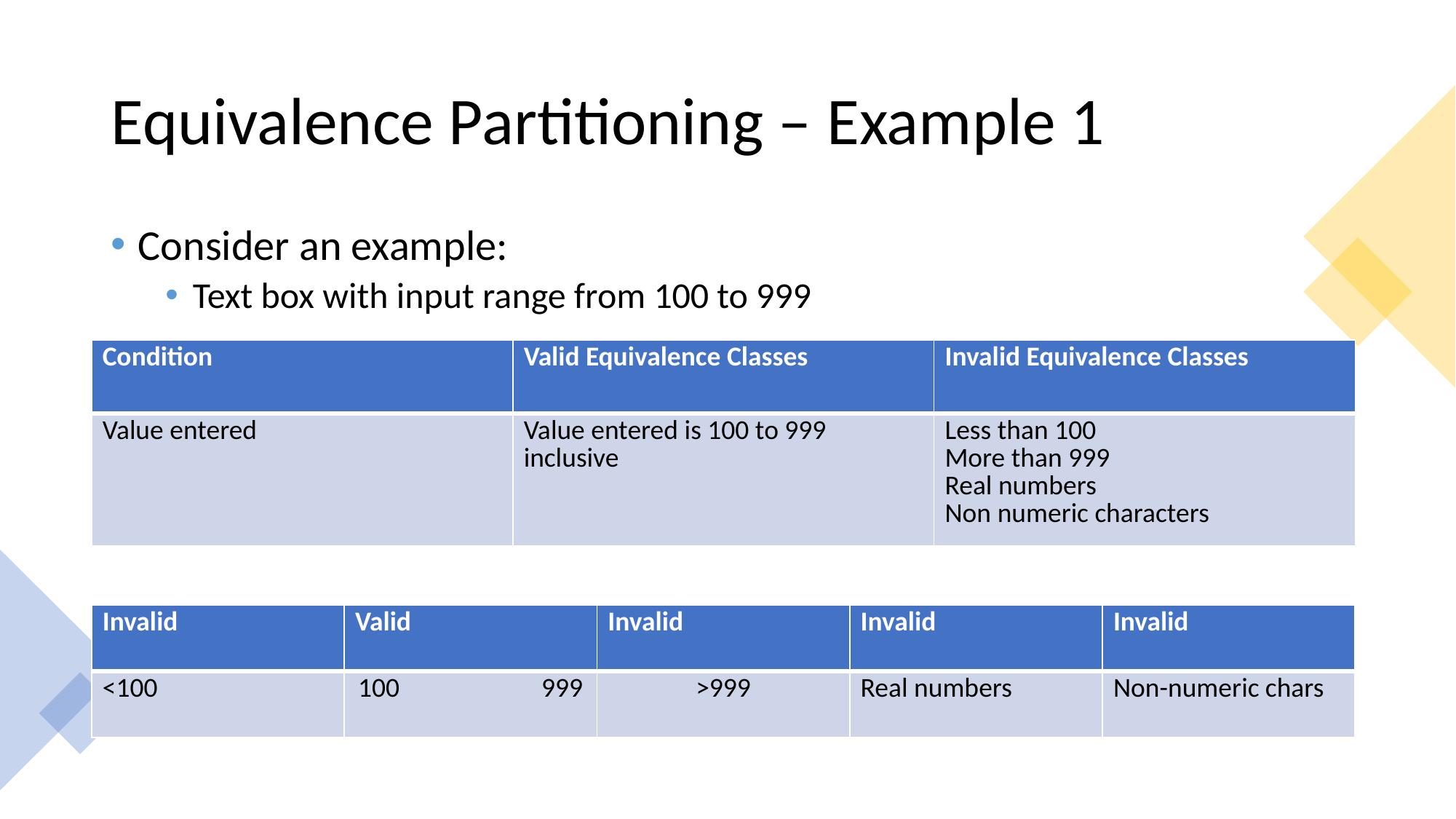

# Equivalence Partitioning – Example 1
Consider an example:
Text box with input range from 100 to 999

| Condition | Valid Equivalence Classes | Invalid Equivalence Classes |
| --- | --- | --- |
| Value entered | Value entered is 100 to 999 inclusive | Less than 100 More than 999 Real numbers Non numeric characters |
| Invalid | Valid | Invalid | Invalid | Invalid |
| --- | --- | --- | --- | --- |
| <100 | 100 999 | >999 | Real numbers | Non-numeric chars |